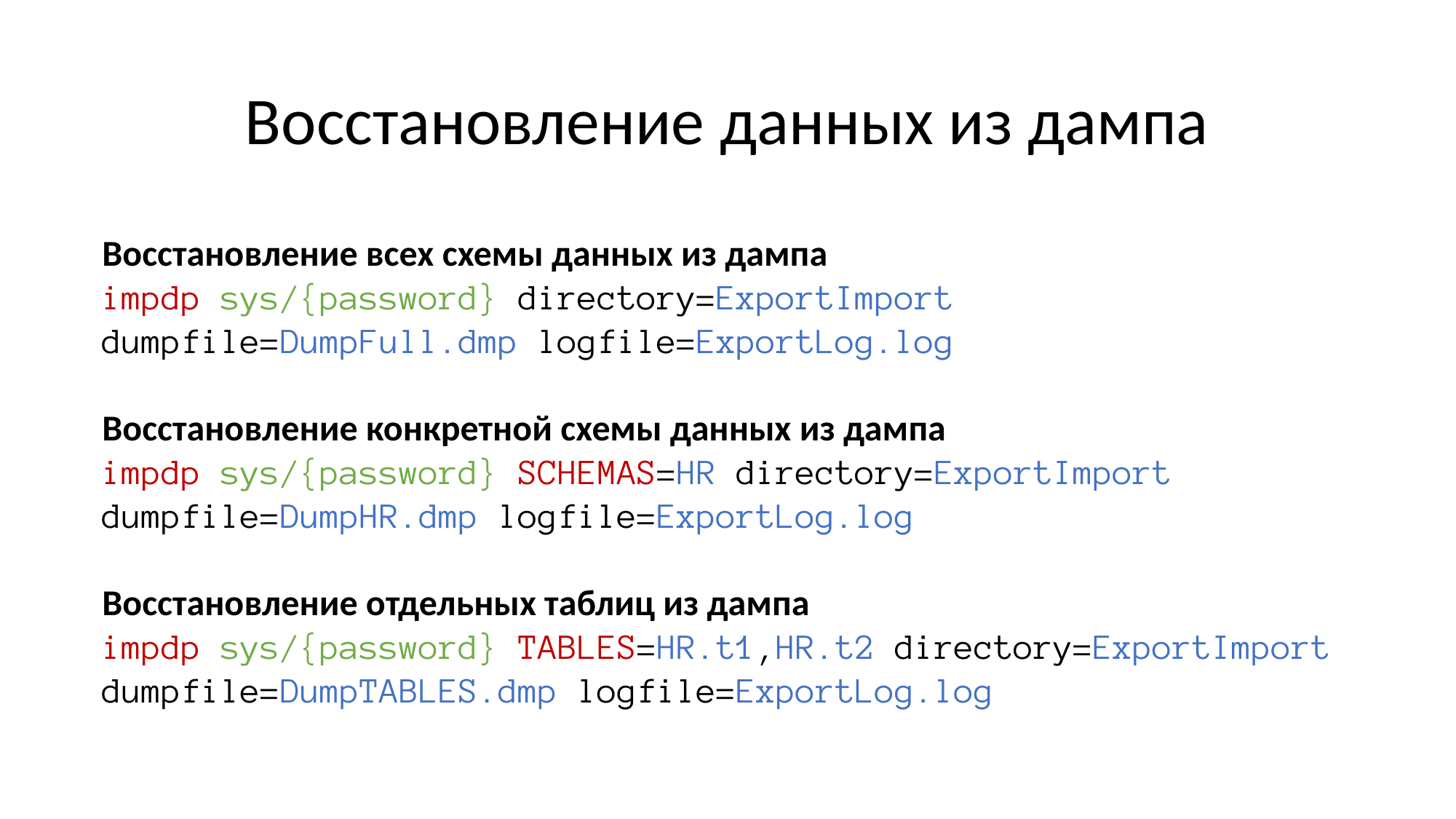

# Восстановление данных из дампа
Восстановление всех схемы данных из дампа
impdp sys/{password} directory=ExportImport dumpfile=DumpFull.dmp logfile=ExportLog.log

Восстановление конкретной схемы данных из дампа
impdp sys/{password} SCHEMAS=HR directory=ExportImport dumpfile=DumpHR.dmp logfile=ExportLog.log

Восстановление отдельных таблиц из дампа
impdp sys/{password} TABLES=HR.t1,HR.t2 directory=ExportImport dumpfile=DumpTABLES.dmp logfile=ExportLog.log